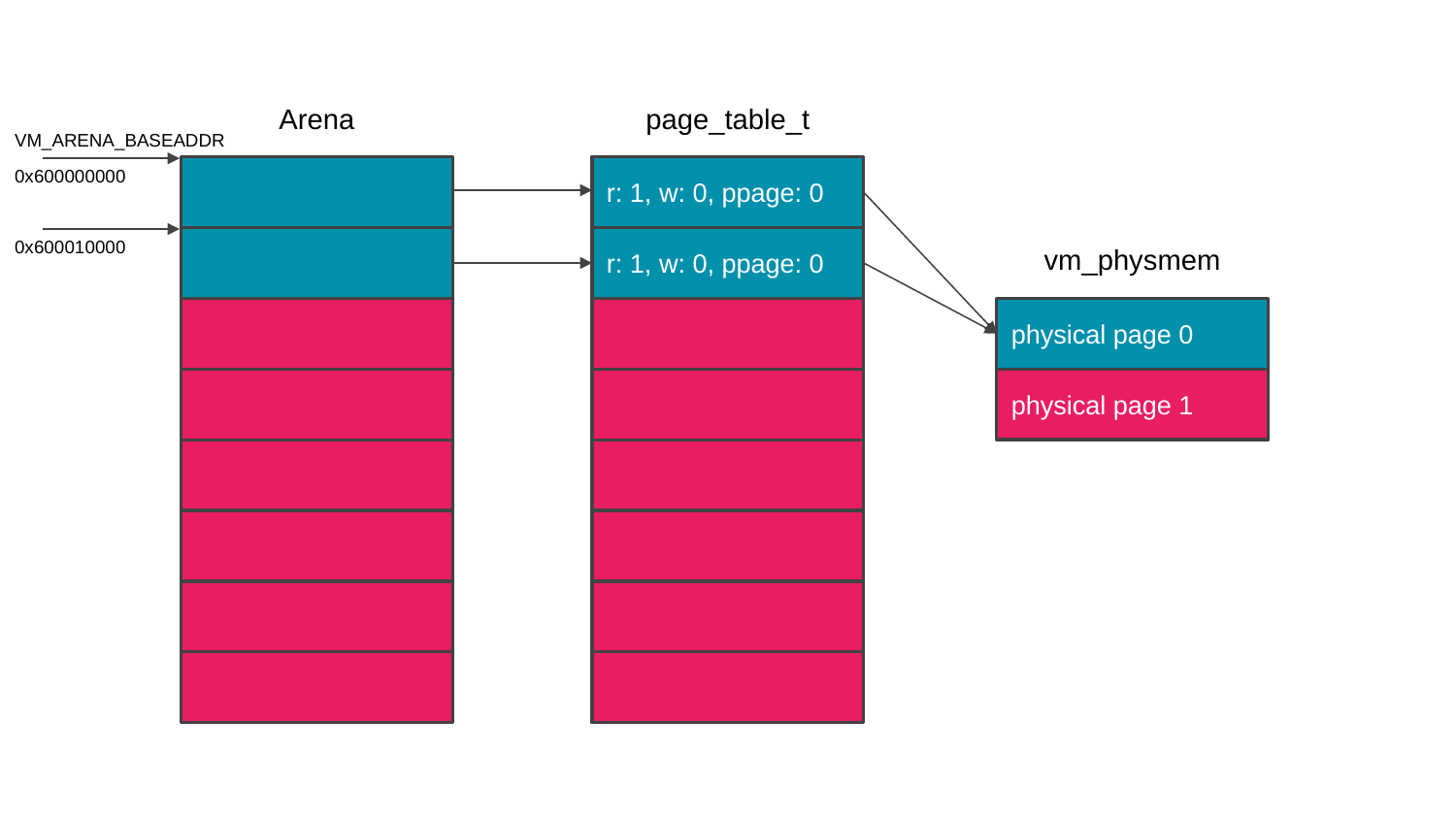

page_table_t
Arena
VM_ARENA_BASEADDR
0x600000000

r: 1, w: 0, ppage: 0

0x600010000
vm_physmem
r: 1, w: 0, ppage: 0

physical page 0

physical page 1